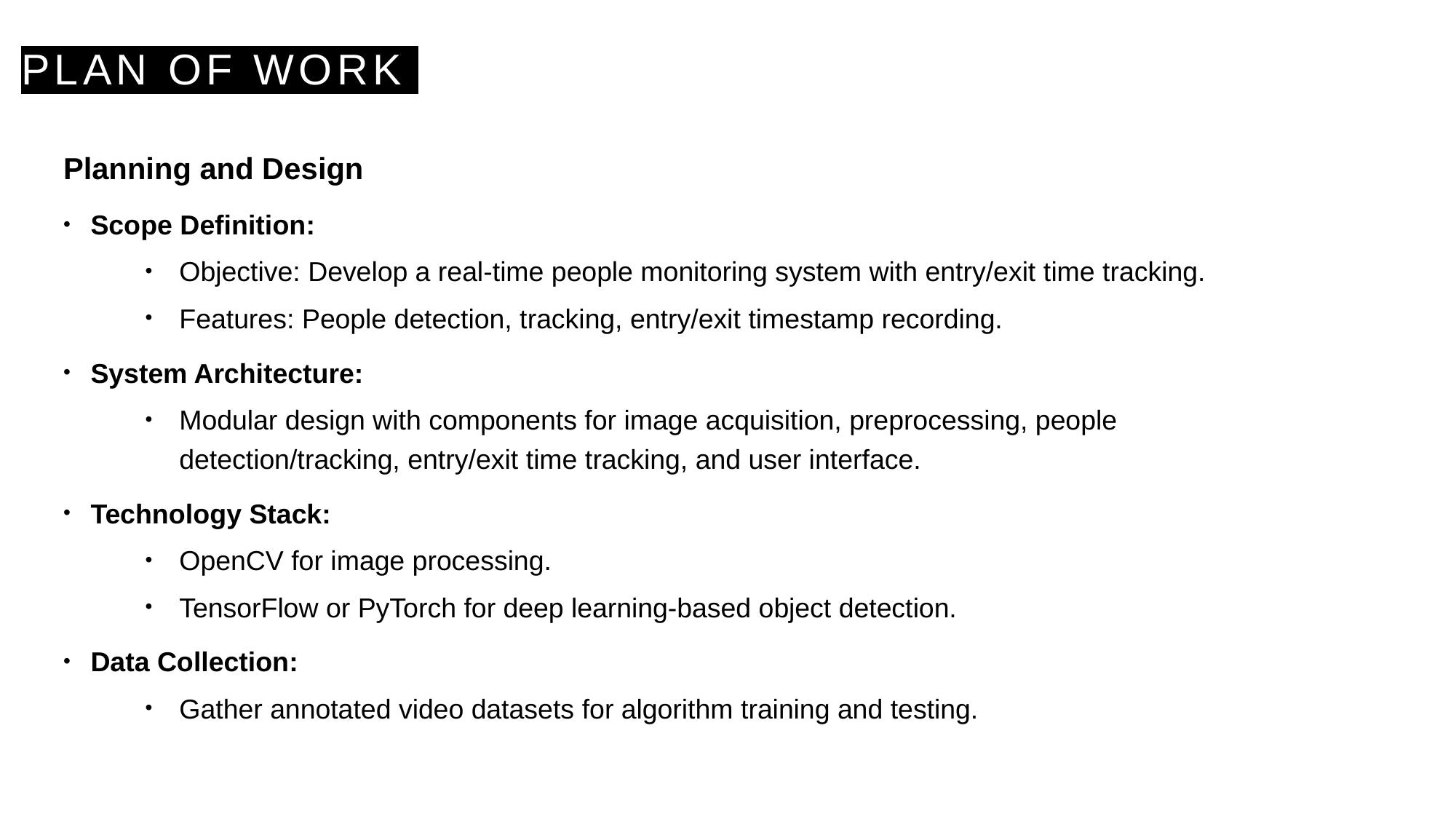

# Plan of work
Planning and Design
Scope Definition:
Objective: Develop a real-time people monitoring system with entry/exit time tracking.
Features: People detection, tracking, entry/exit timestamp recording.
System Architecture:
Modular design with components for image acquisition, preprocessing, people detection/tracking, entry/exit time tracking, and user interface.
Technology Stack:
OpenCV for image processing.
TensorFlow or PyTorch for deep learning-based object detection.
Data Collection:
Gather annotated video datasets for algorithm training and testing.